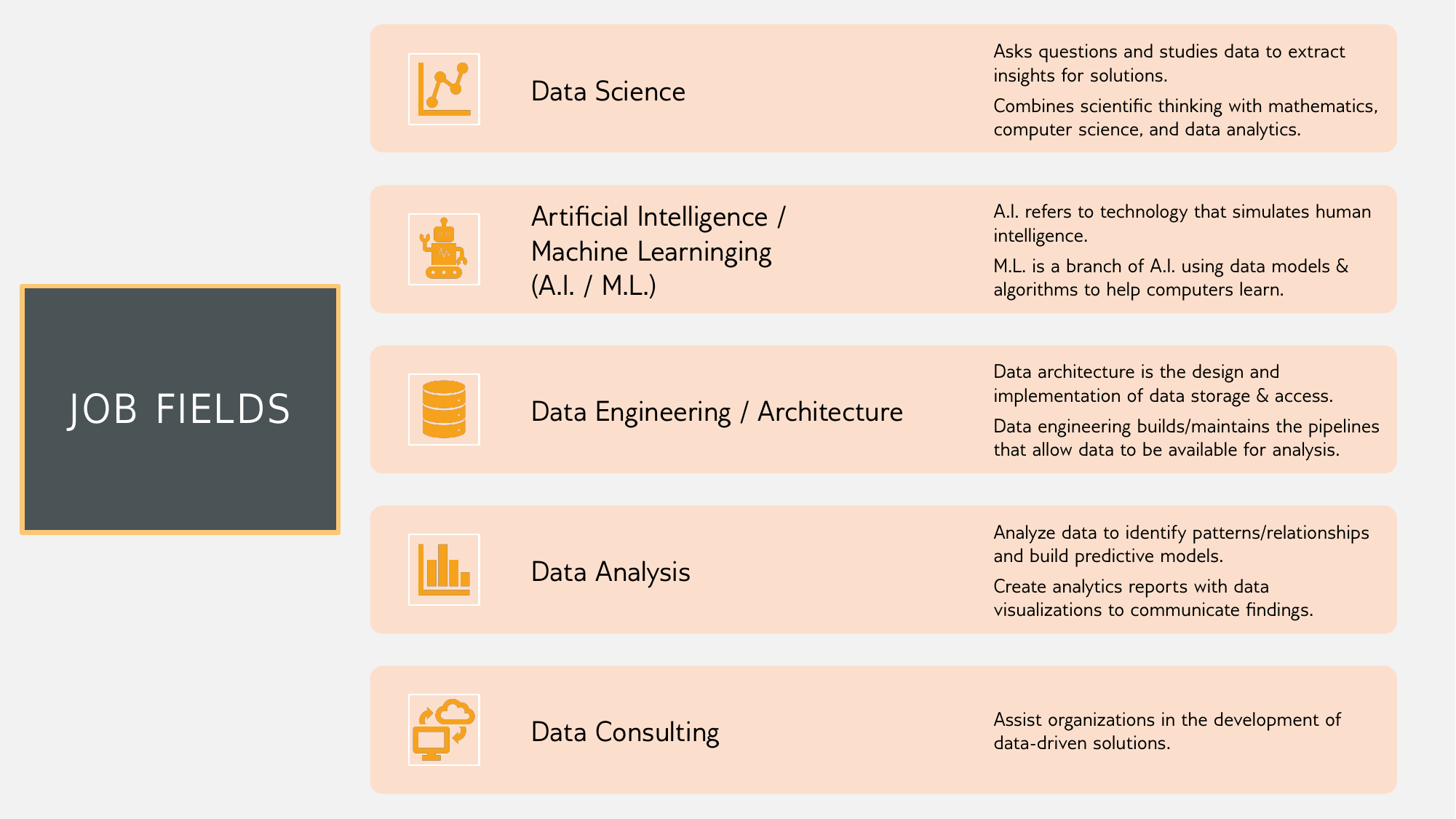

Data Science
Asks questions and studies data to extract insights for solutions.
Combines scientific thinking with mathematics, computer science, and data analytics.
Artificial Intelligence /
Machine Learninging
(A.I. / M.L.)
A.I. refers to technology that simulates human intelligence.
M.L. is a branch of A.I. using data models & algorithms to help computers learn.
Data Engineering / Architecture
Data architecture is the design and implementation of data storage & access.
Data engineering builds/maintains the pipelines that allow data to be available for analysis.
Data Analysis
Analyze data to identify patterns/relationships and build predictive models.
Create analytics reports with data visualizations to communicate findings.
Data Consulting
Assist organizations in the development of data-driven solutions.
Job Fields